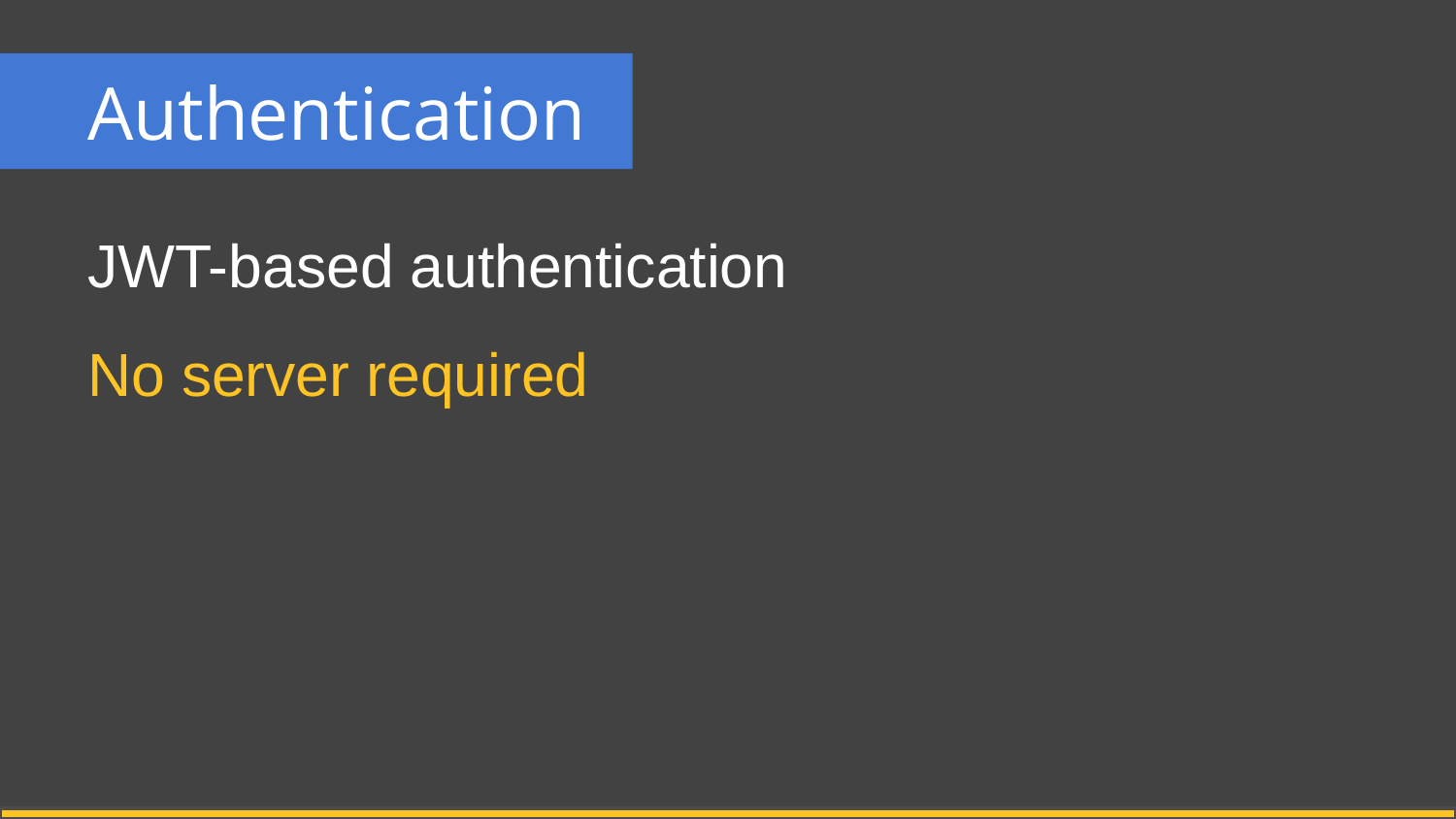

# Authentication

JWT-based authentication
No server required